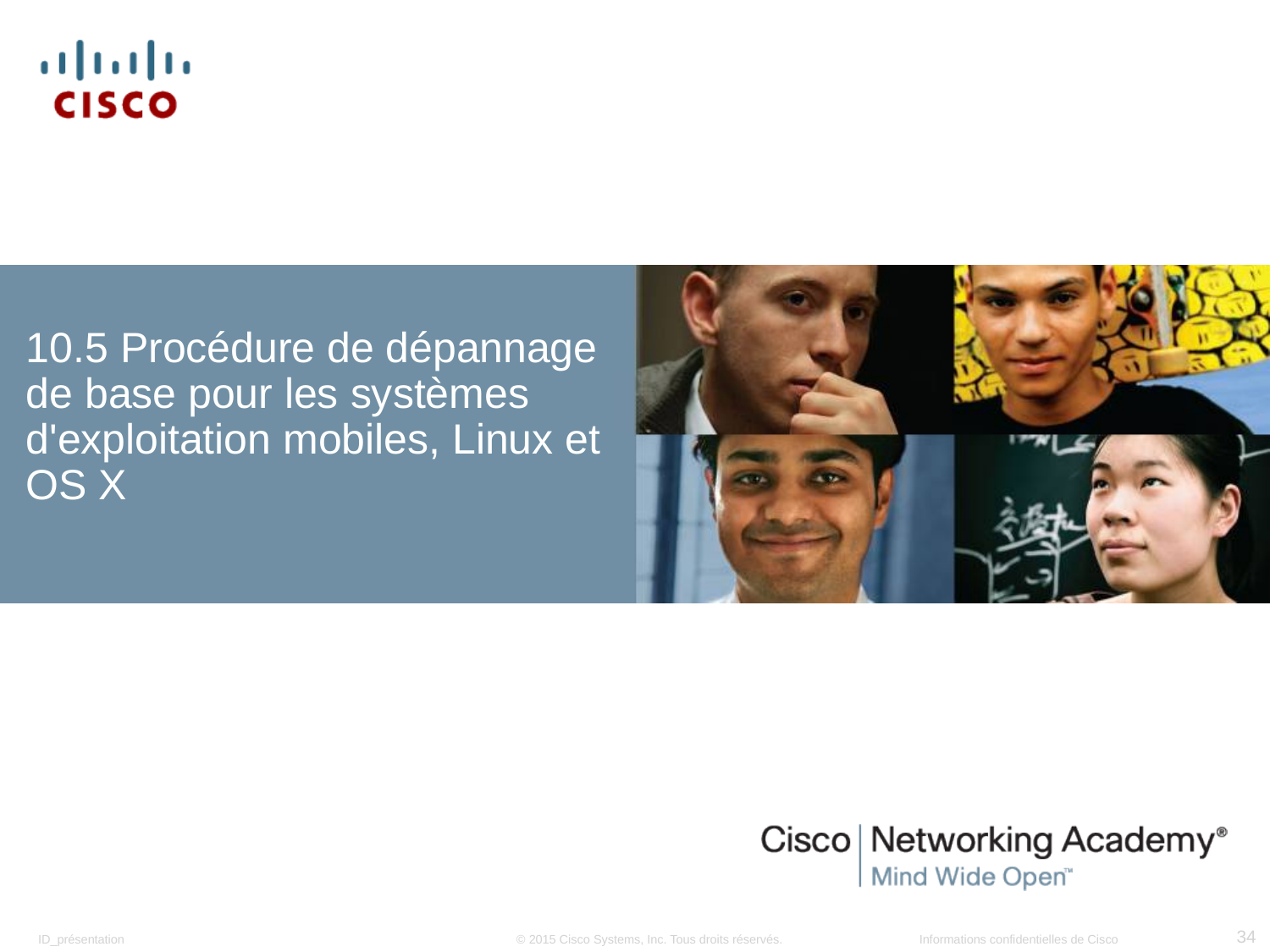

# 10.5 Procédure de dépannage de base pour les systèmes d'exploitation mobiles, Linux et OS X